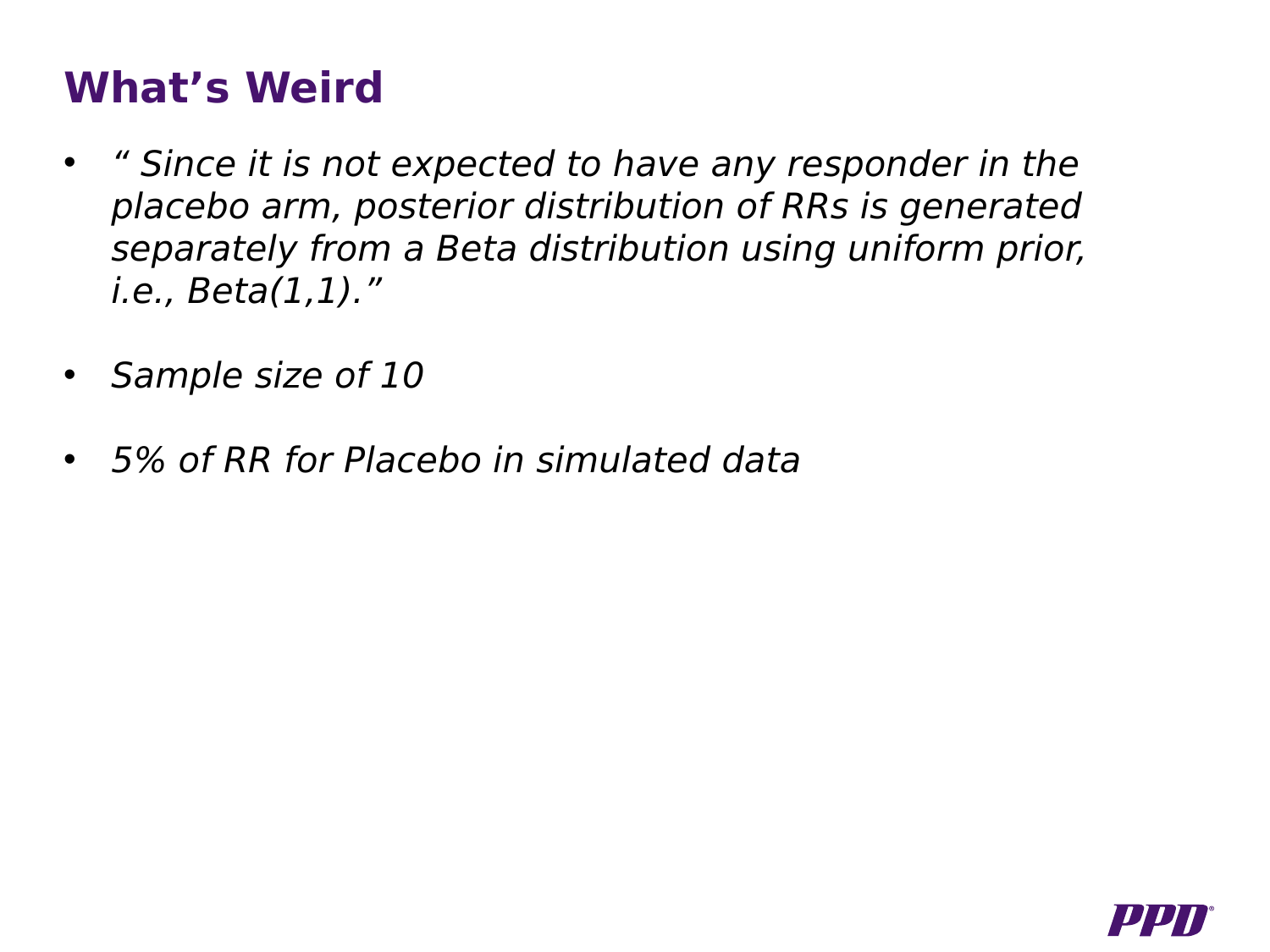

# What’s Weird
“ Since it is not expected to have any responder in the placebo arm, posterior distribution of RRs is generated separately from a Beta distribution using uniform prior, i.e., Beta(1,1).”

Sample size of 10

5% of RR for Placebo in simulated data
10